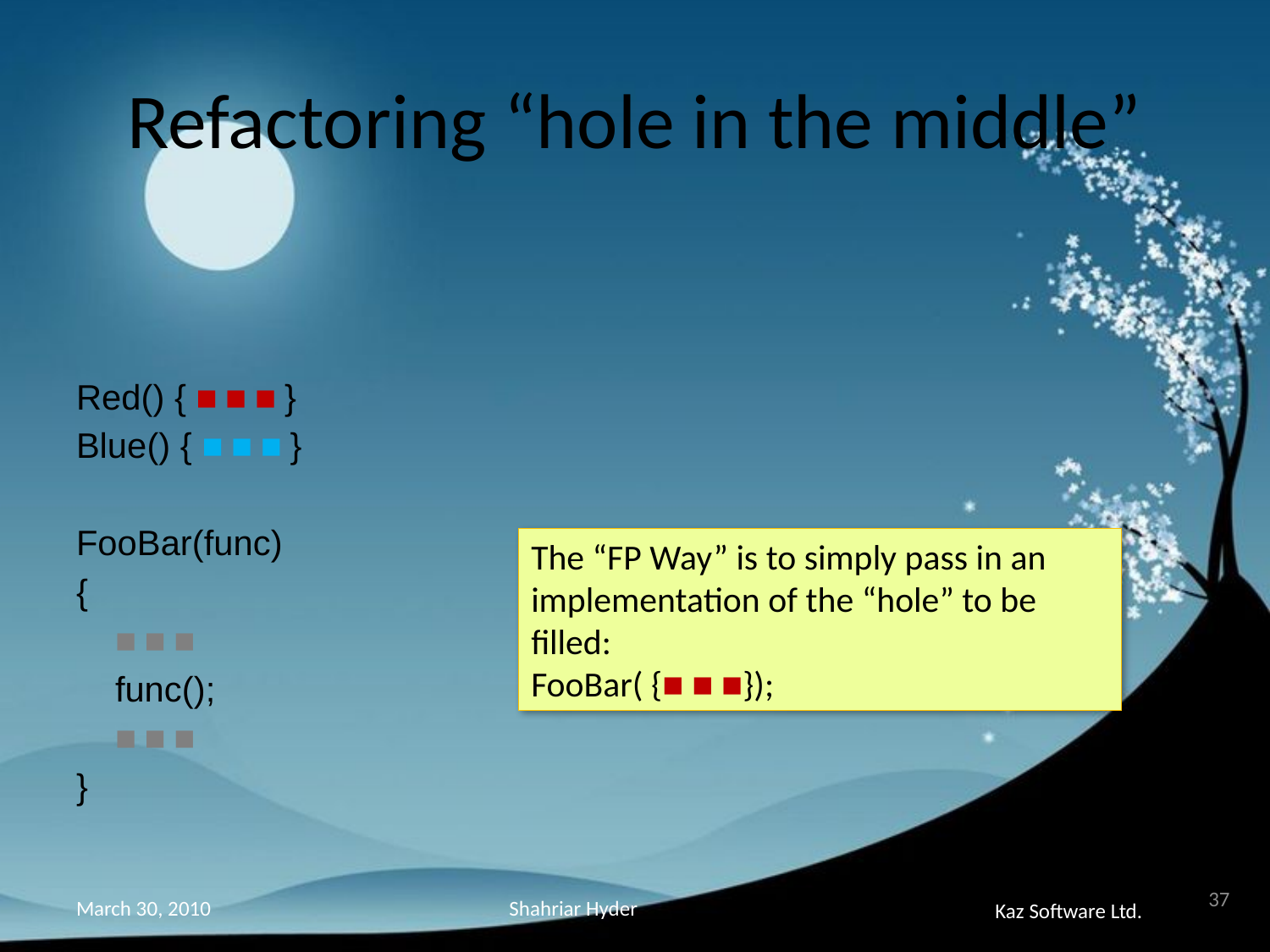

# Refactoring “hole in the middle”

Red() { ■ ■ ■ }
Blue() { ■ ■ ■ }

FooBar(func)
{
    ■ ■ ■
    func();
    ■ ■ ■
}
The “FP Way” is to simply pass in an implementation of the “hole” to be filled:
FooBar( {■ ■ ■});
37
Shahriar Hyder
March 30, 2010
Kaz Software Ltd.